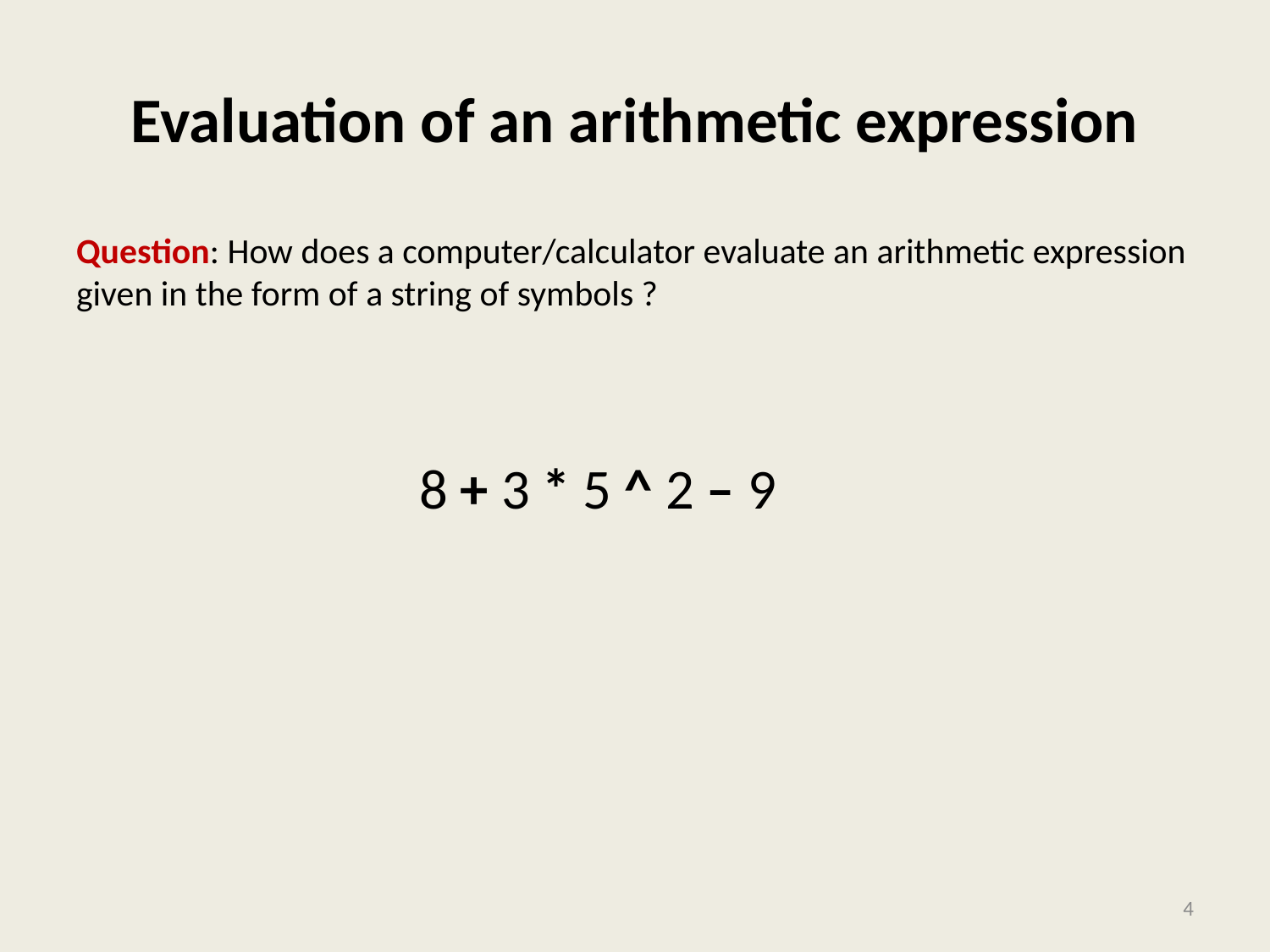

# Evaluation of an arithmetic expression
Question: How does a computer/calculator evaluate an arithmetic expression given in the form of a string of symbols ?

                           8 + 3 * 5 ^ 2 – 9

4